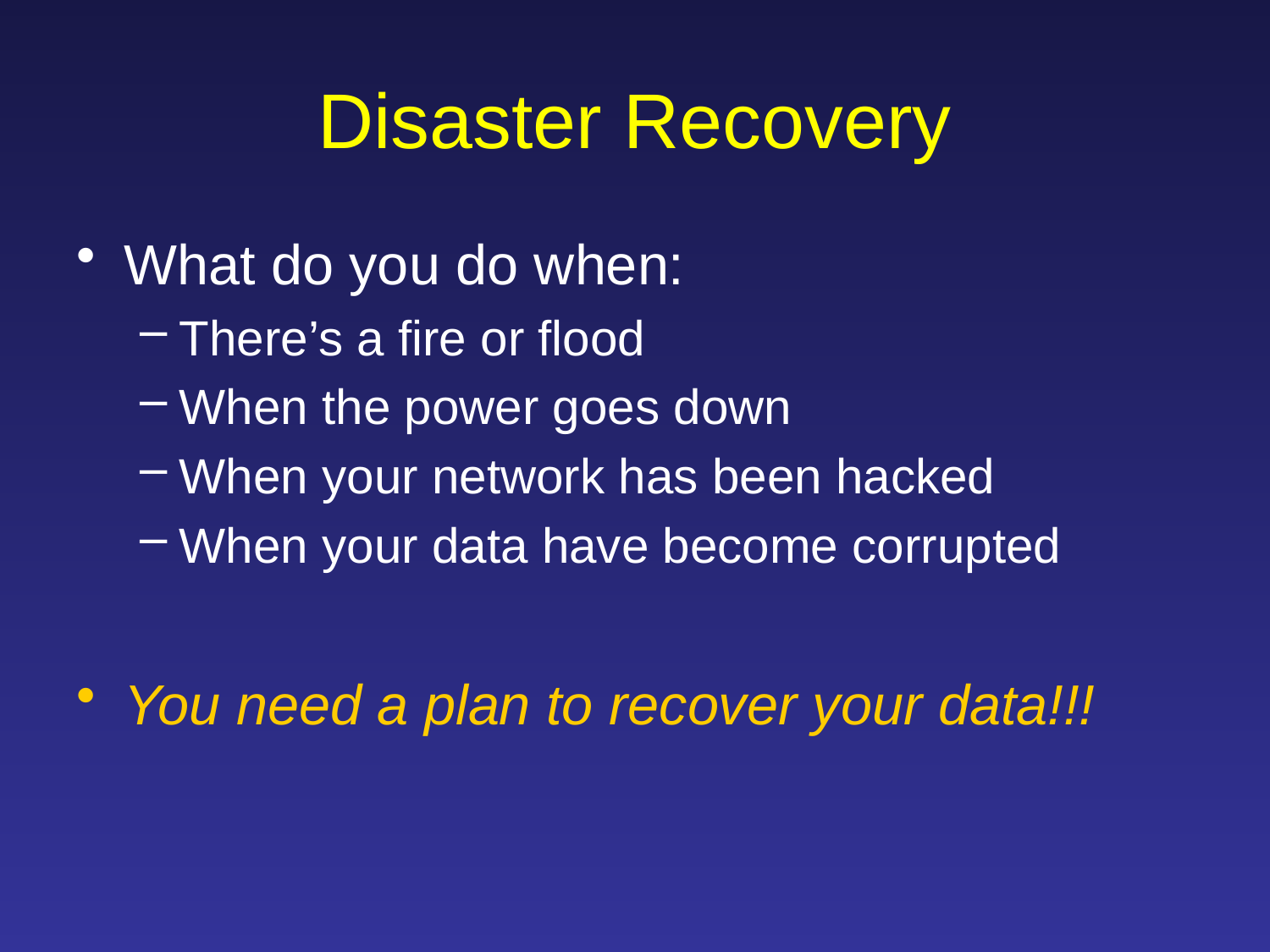

# Disaster Recovery
What do you do when:
There’s a fire or flood
When the power goes down
When your network has been hacked
When your data have become corrupted

You need a plan to recover your data!!!